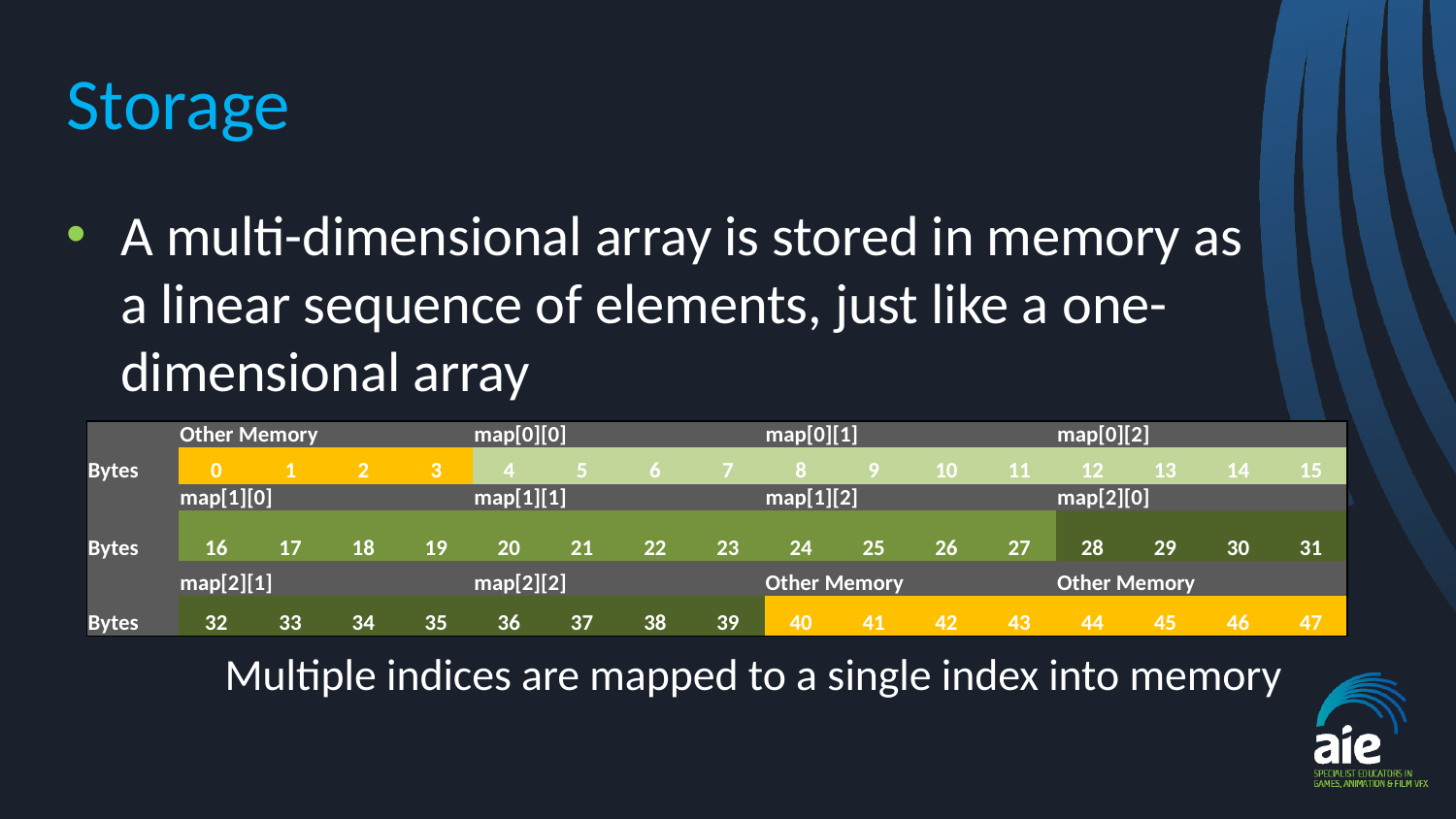

# Storage
A multi-dimensional array is stored in memory as a linear sequence of elements, just like a one-dimensional array
|  | Other Memory |  |  |  | map[0][0] |  |  |  | map[0][1] |  |  |  | map[0][2] |  |  |  |
| --- | --- | --- | --- | --- | --- | --- | --- | --- | --- | --- | --- | --- | --- | --- | --- | --- |
| Bytes | 0 | 1 | 2 | 3 | 4 | 5 | 6 | 7 | 8 | 9 | 10 | 11 | 12 | 13 | 14 | 15 |
|  | map[1][0] |  |  |  | map[1][1] |  |  |  | map[1][2] |  |  |  | map[2][0] |  |  |  |
| Bytes | 16 | 17 | 18 | 19 | 20 | 21 | 22 | 23 | 24 | 25 | 26 | 27 | 28 | 29 | 30 | 31 |
|  | map[2][1] |  |  |  | map[2][2] |  |  |  | Other Memory |  |  |  | Other Memory |  |  |  |
| Bytes | 32 | 33 | 34 | 35 | 36 | 37 | 38 | 39 | 40 | 41 | 42 | 43 | 44 | 45 | 46 | 47 |
Multiple indices are mapped to a single index into memory